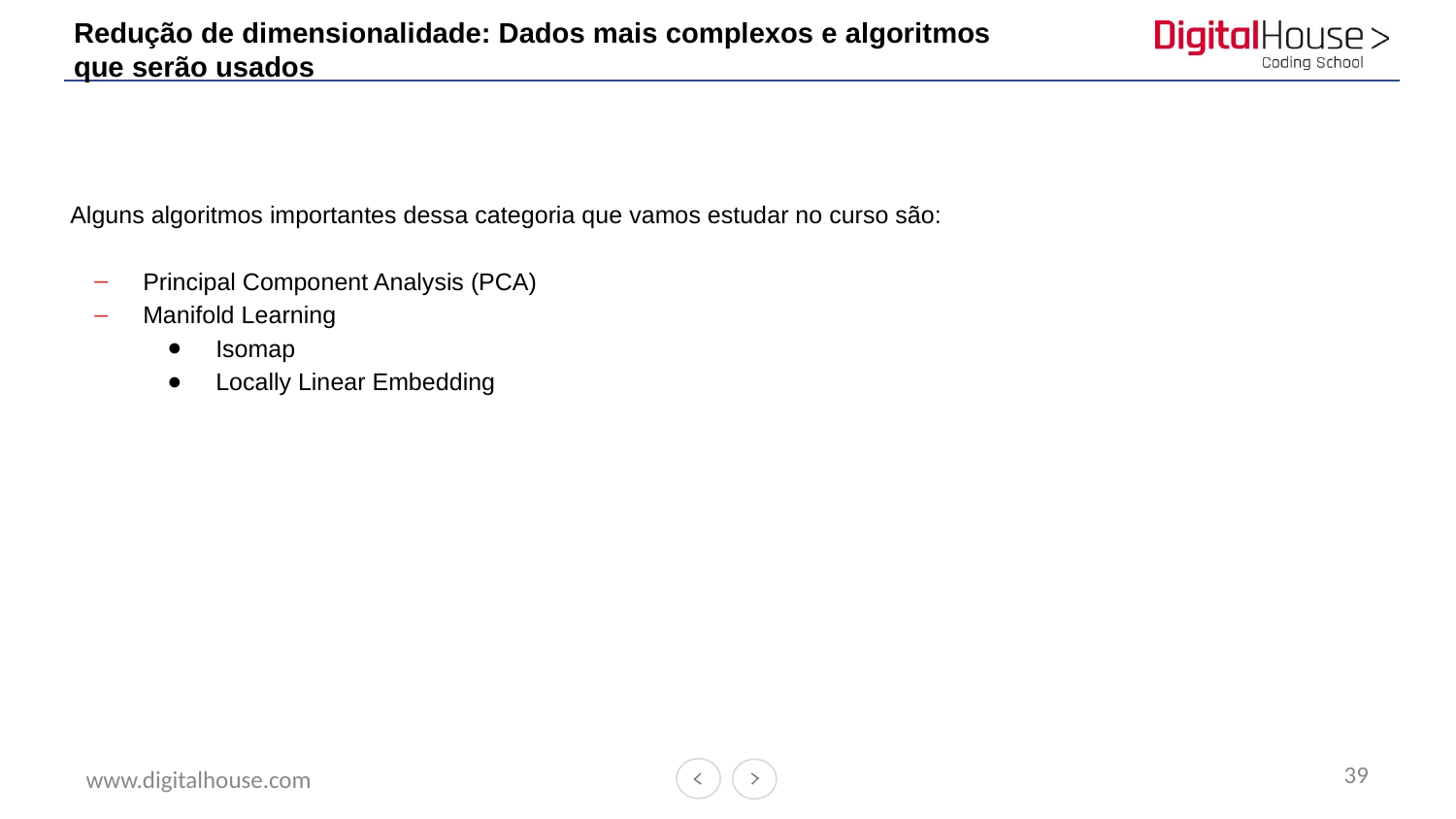

# Redução de dimensionalidade: Dados mais complexos e algoritmos que serão usados

Alguns algoritmos importantes dessa categoria que vamos estudar no curso são:

Principal Component Analysis (PCA)
Manifold Learning
Isomap
Locally Linear Embedding
39